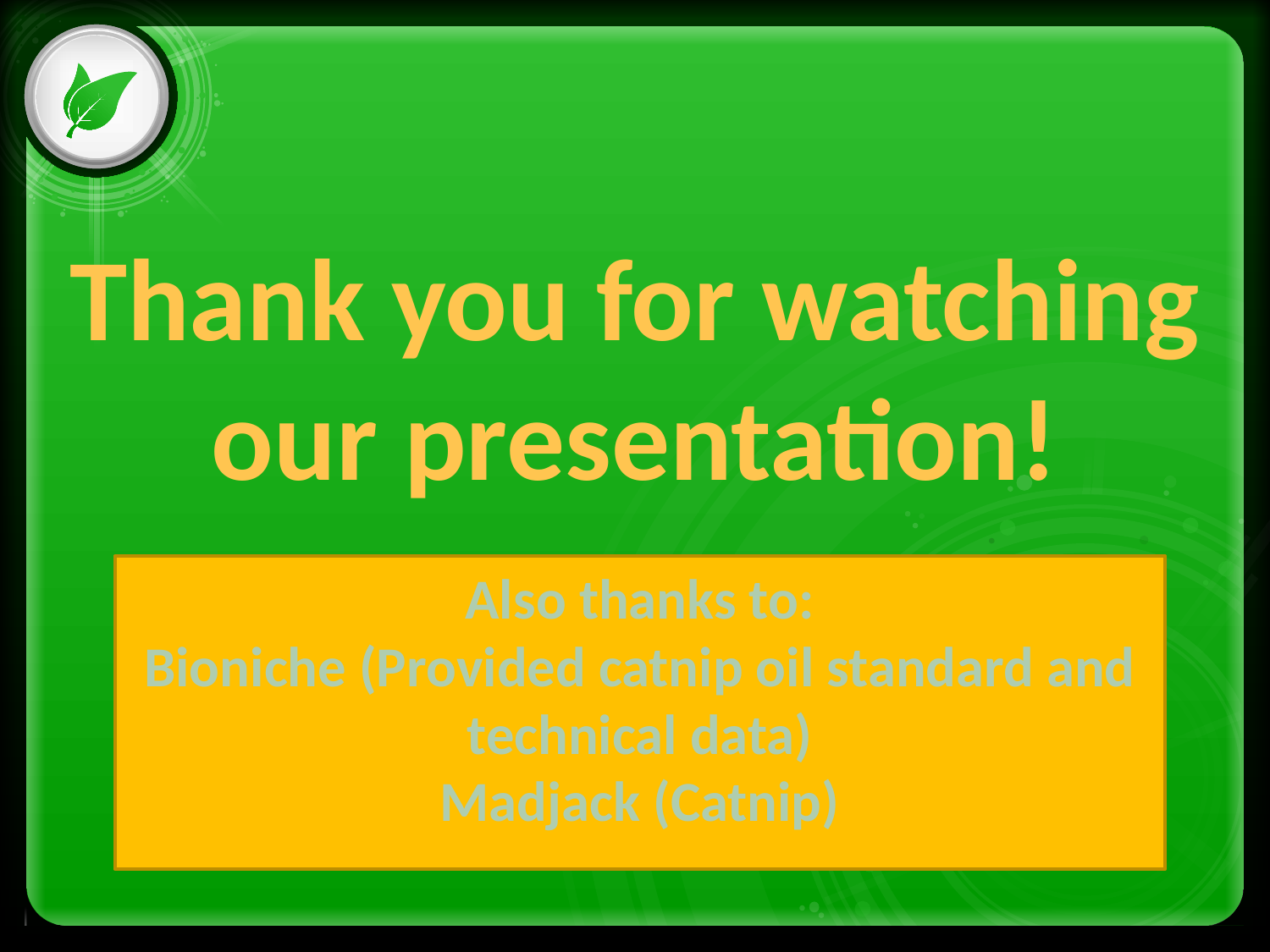

# Thank you for watching our presentation!
Also thanks to:
Bioniche (Provided catnip oil standard and technical data)
Madjack (Catnip)